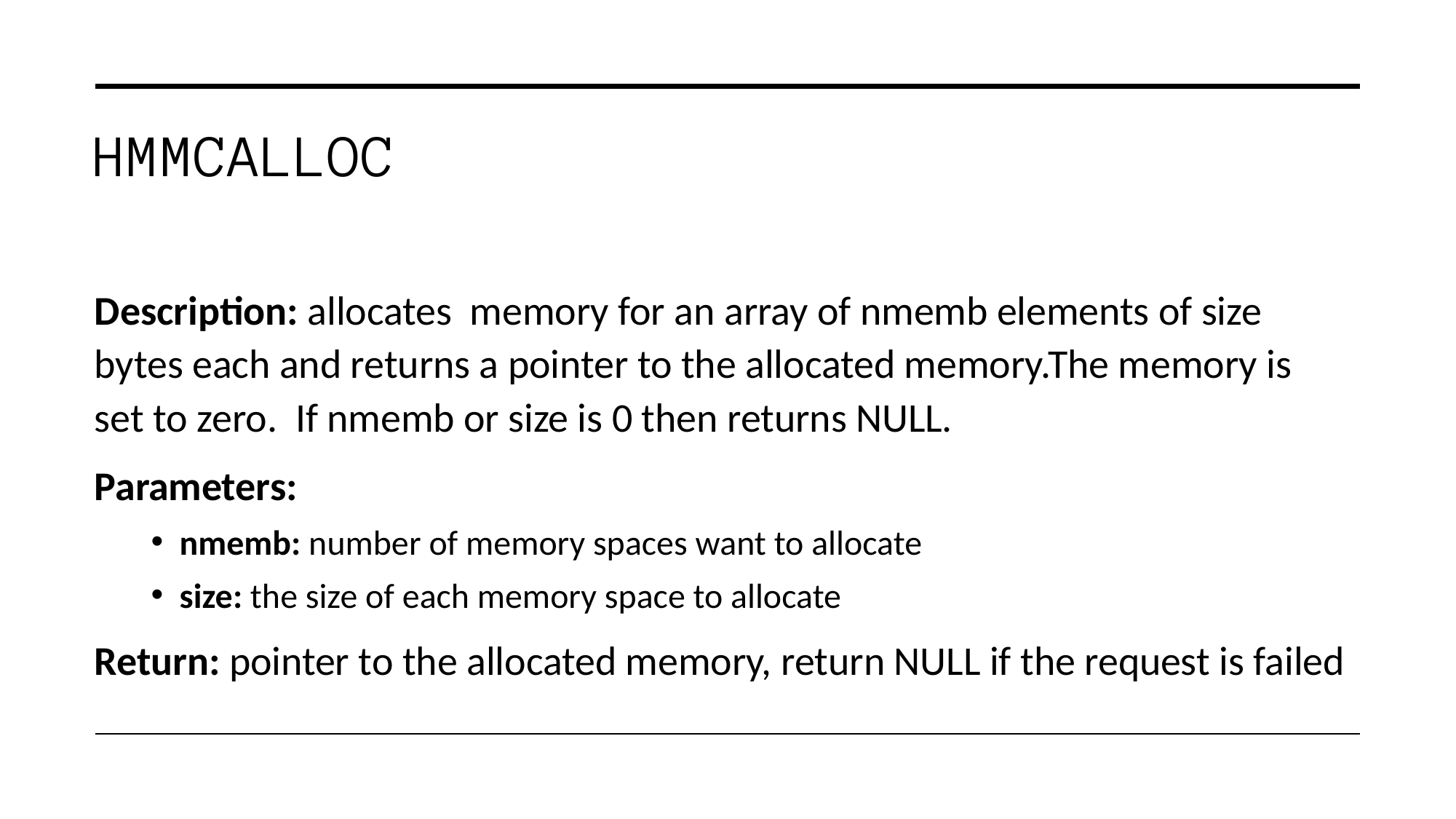

# hmmcalloc
Description: allocates  memory for an array of nmemb elements of size bytes each and returns a pointer to the allocated memory.The memory is set to zero.  If nmemb or size is 0 then returns NULL.
Parameters:
nmemb: number of memory spaces want to allocate
size: the size of each memory space to allocate
Return: pointer to the allocated memory, return NULL if the request is failed